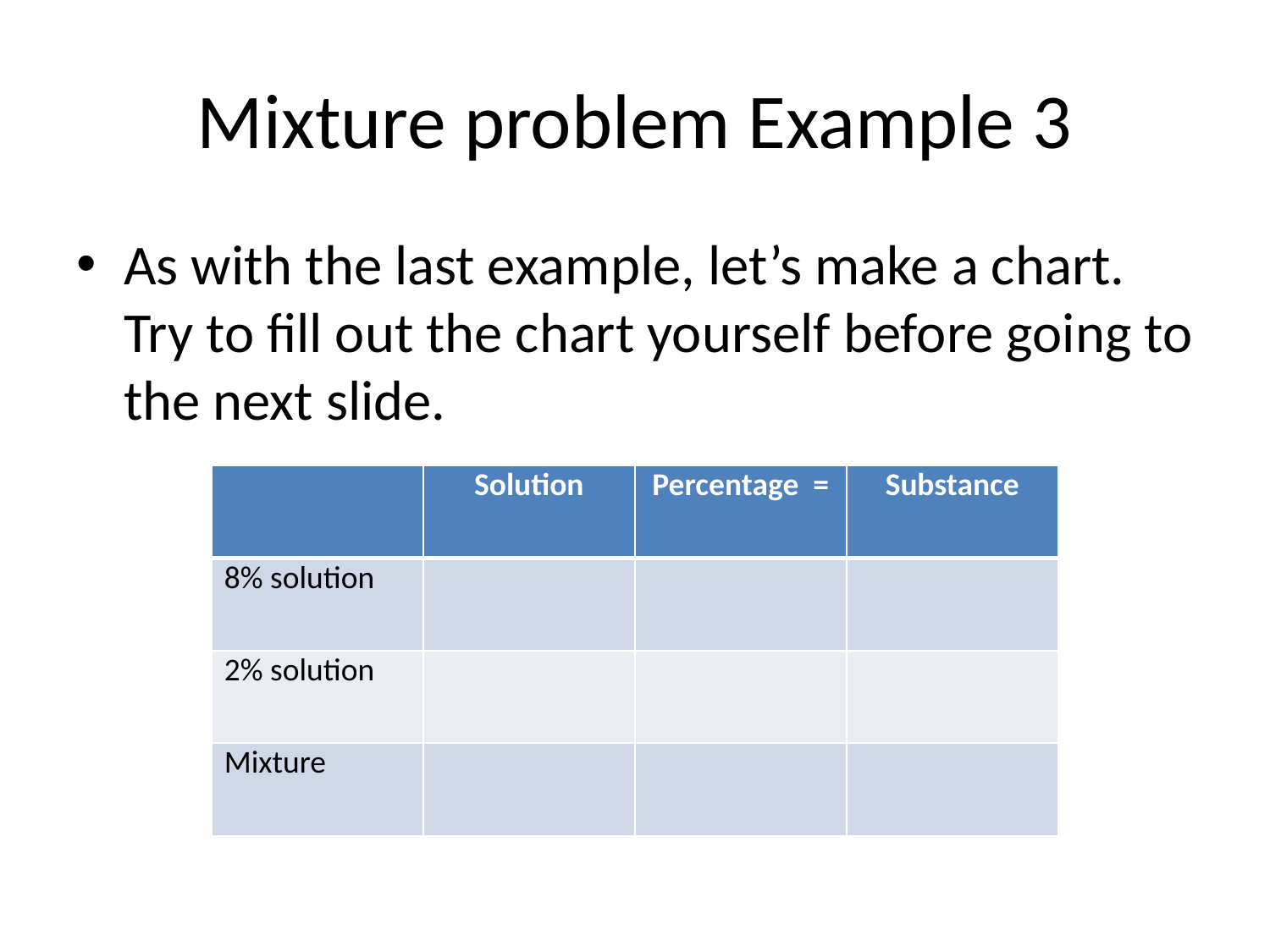

# Mixture problem Example 3
As with the last example, let’s make a chart.  Try to fill out the chart yourself before going to the next slide.

|  | Solution | Percentage = | Substance |
| --- | --- | --- | --- |
| 8% solution |  |  |  |
| 2% solution |  |  |  |
| Mixture |  |  |  |